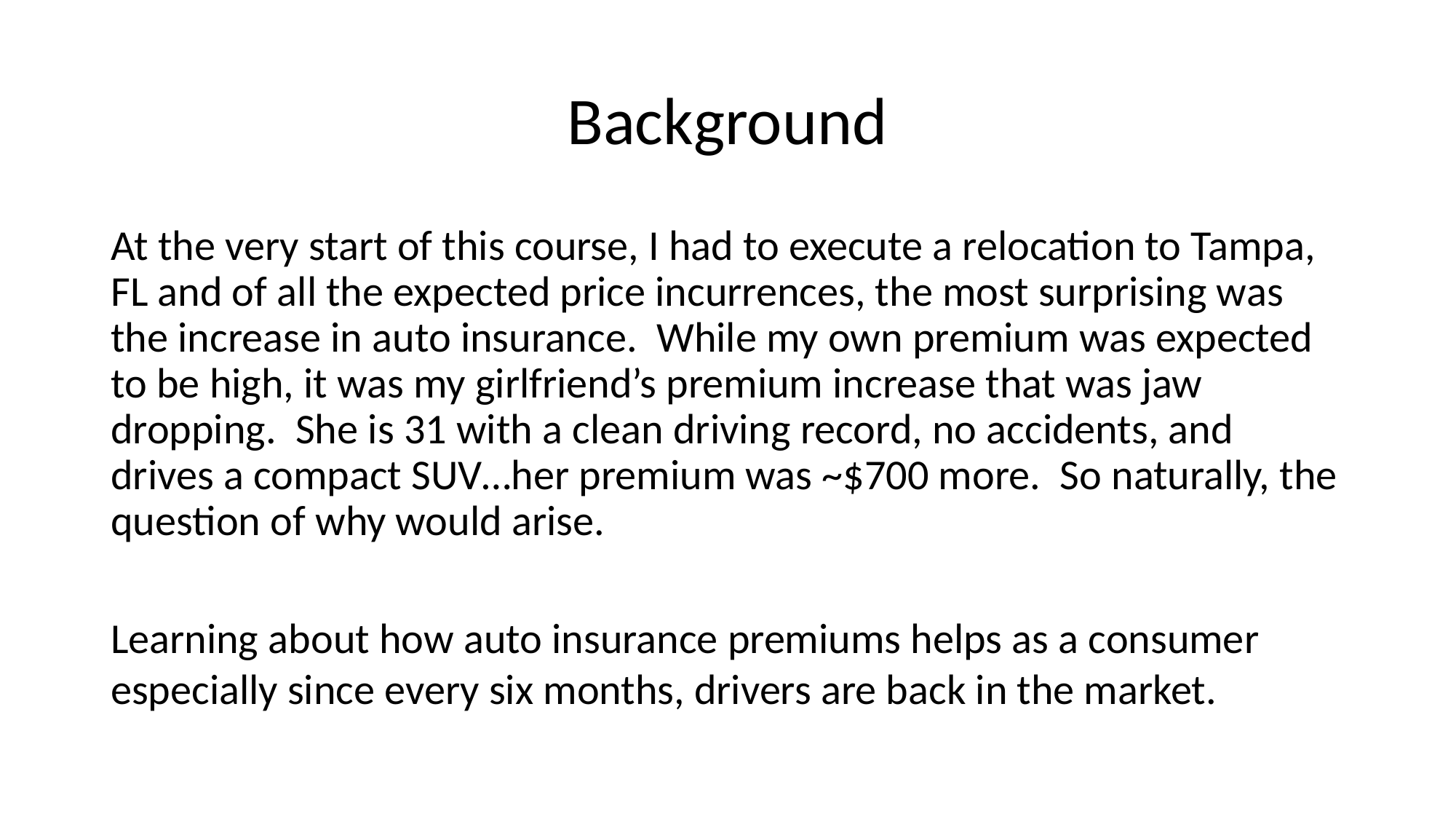

# Background
At the very start of this course, I had to execute a relocation to Tampa, FL and of all the expected price incurrences, the most surprising was the increase in auto insurance.  While my own premium was expected to be high, it was my girlfriend’s premium increase that was jaw dropping.  She is 31 with a clean driving record, no accidents, and drives a compact SUV…her premium was ~$700 more.  So naturally, the question of why would arise.
Learning about how auto insurance premiums helps as a consumer especially since every six months, drivers are back in the market.